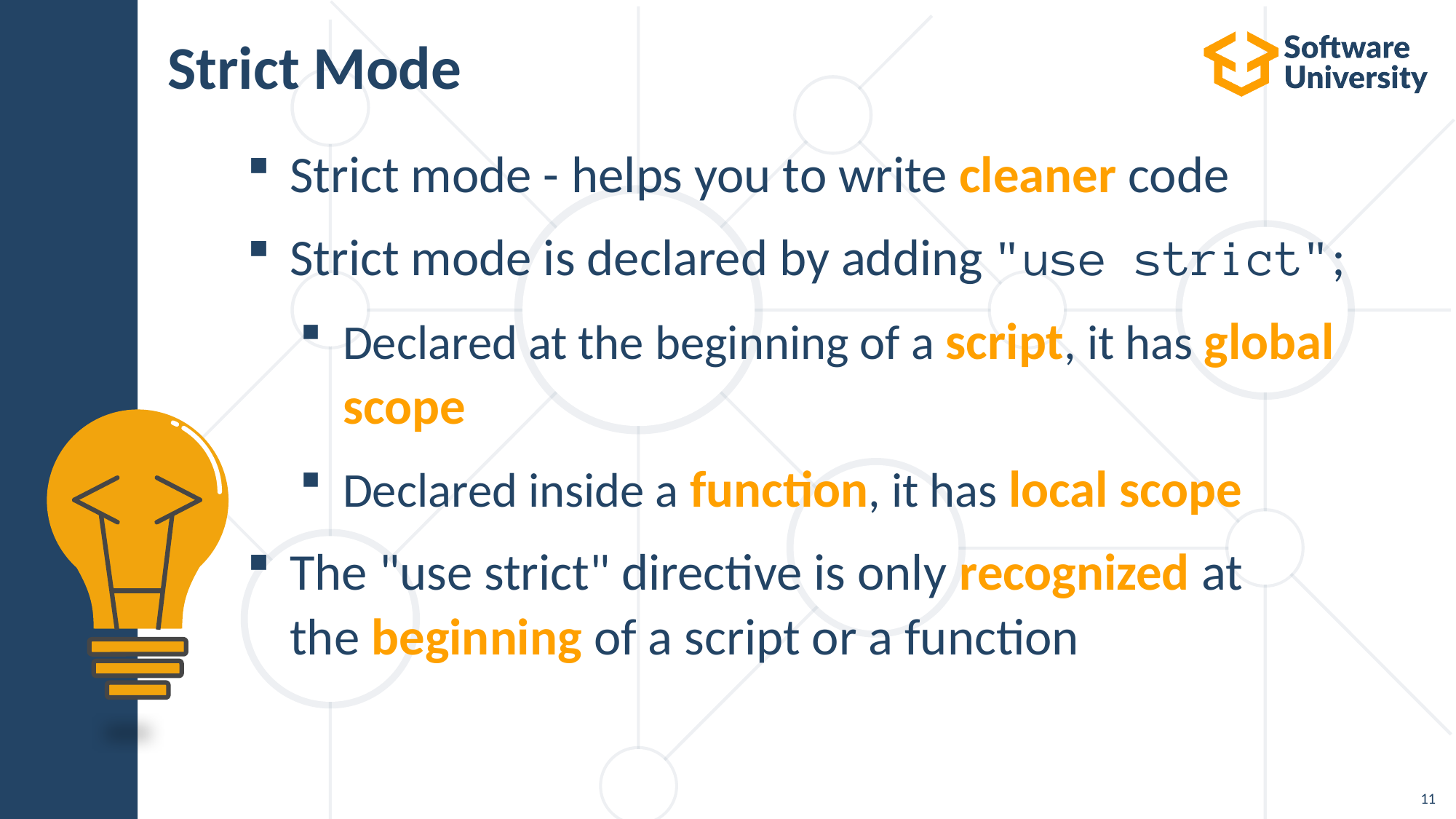

# Strict Mode
Strict mode - helps you to write cleaner code
Strict mode is declared by adding "use strict";
Declared at the beginning of a script, it has global scope
Declared inside a function, it has local scope
The "use strict" directive is only recognized at the beginning of a script or a function
11